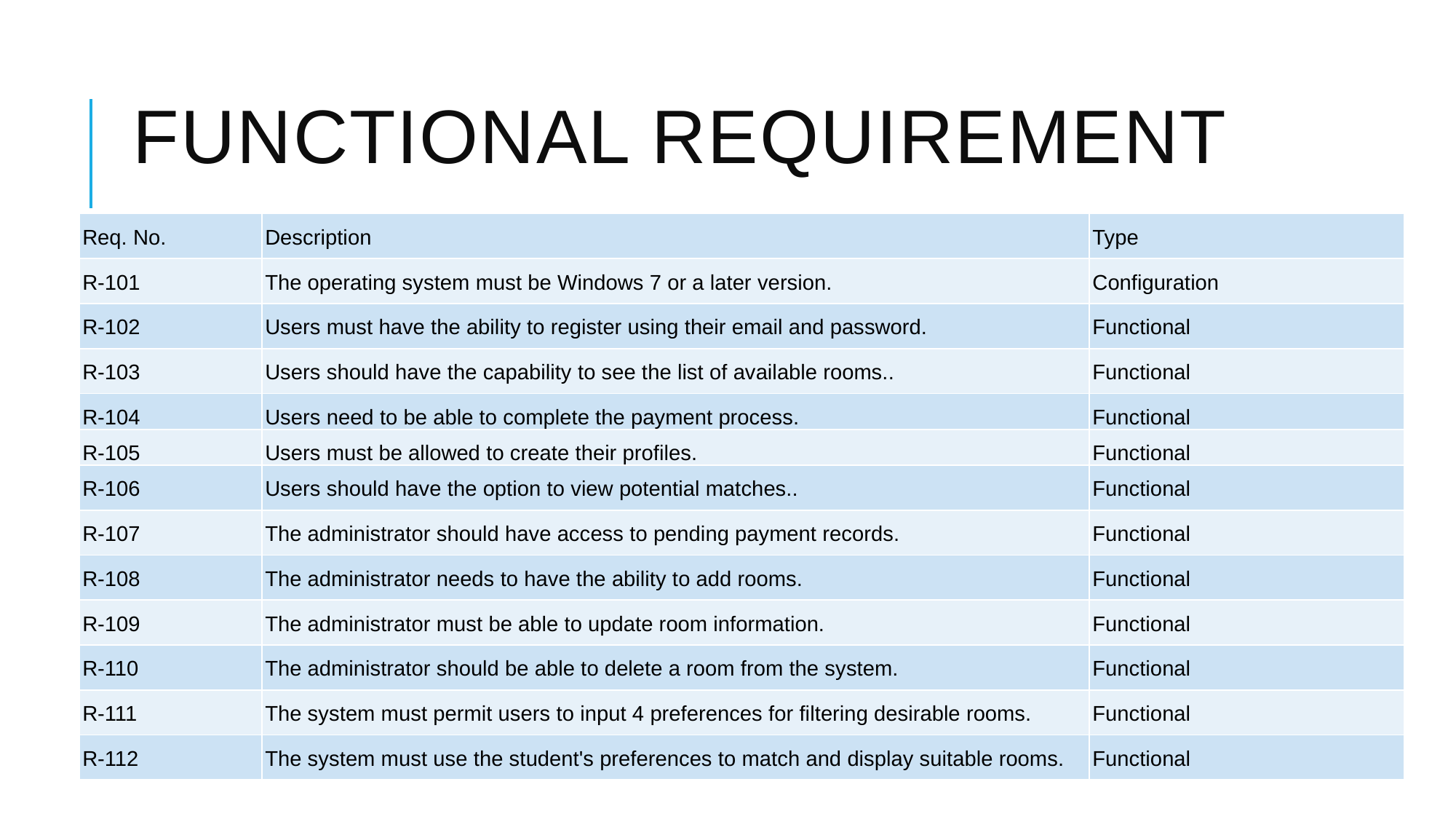

# FUNCTIONAL REQUIREMENT
| Req. No. | Description | Type |
| --- | --- | --- |
| R-101 | The operating system must be Windows 7 or a later version. | Configuration |
| R-102 | Users must have the ability to register using their email and password. | Functional |
| R-103 | Users should have the capability to see the list of available rooms.. | Functional |
| R-104 | Users need to be able to complete the payment process. | Functional |
| R-105 | Users must be allowed to create their profiles. | Functional |
| R-106 | Users should have the option to view potential matches.. | Functional |
| R-107 | The administrator should have access to pending payment records. | Functional |
| R-108 | The administrator needs to have the ability to add rooms. | Functional |
| R-109 | The administrator must be able to update room information. | Functional |
| R-110 | The administrator should be able to delete a room from the system. | Functional |
| R-111 | The system must permit users to input 4 preferences for filtering desirable rooms. | Functional |
| R-112 | The system must use the student's preferences to match and display suitable rooms. | Functional |